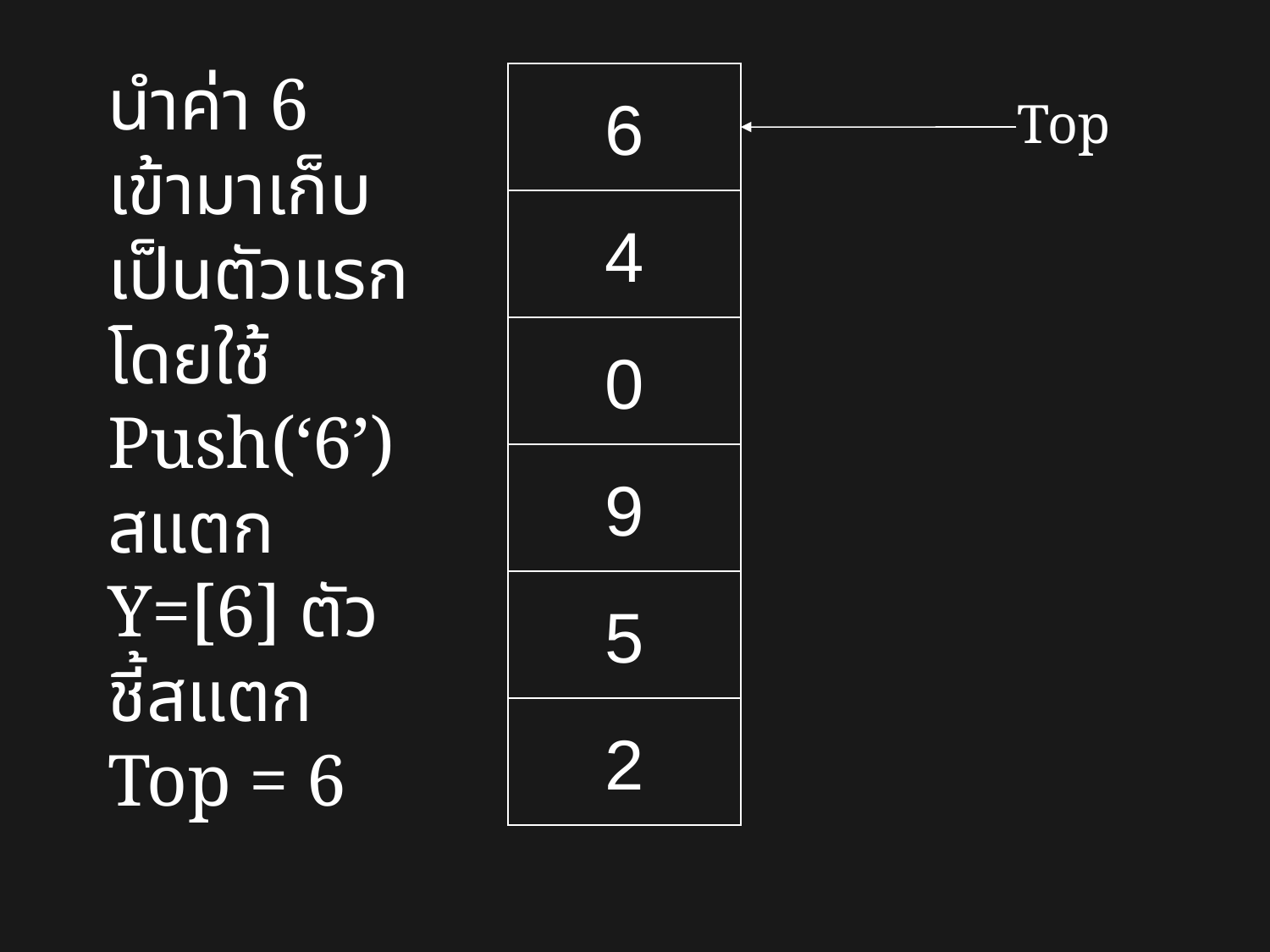

นำค่า 6 เข้ามาเก็บเป็นตัวแรกโดยใช้ Push(‘6’) สแตก Y=[6] ตัวชี้สแตก Top = 6

6
4
0
9
5
2
Top